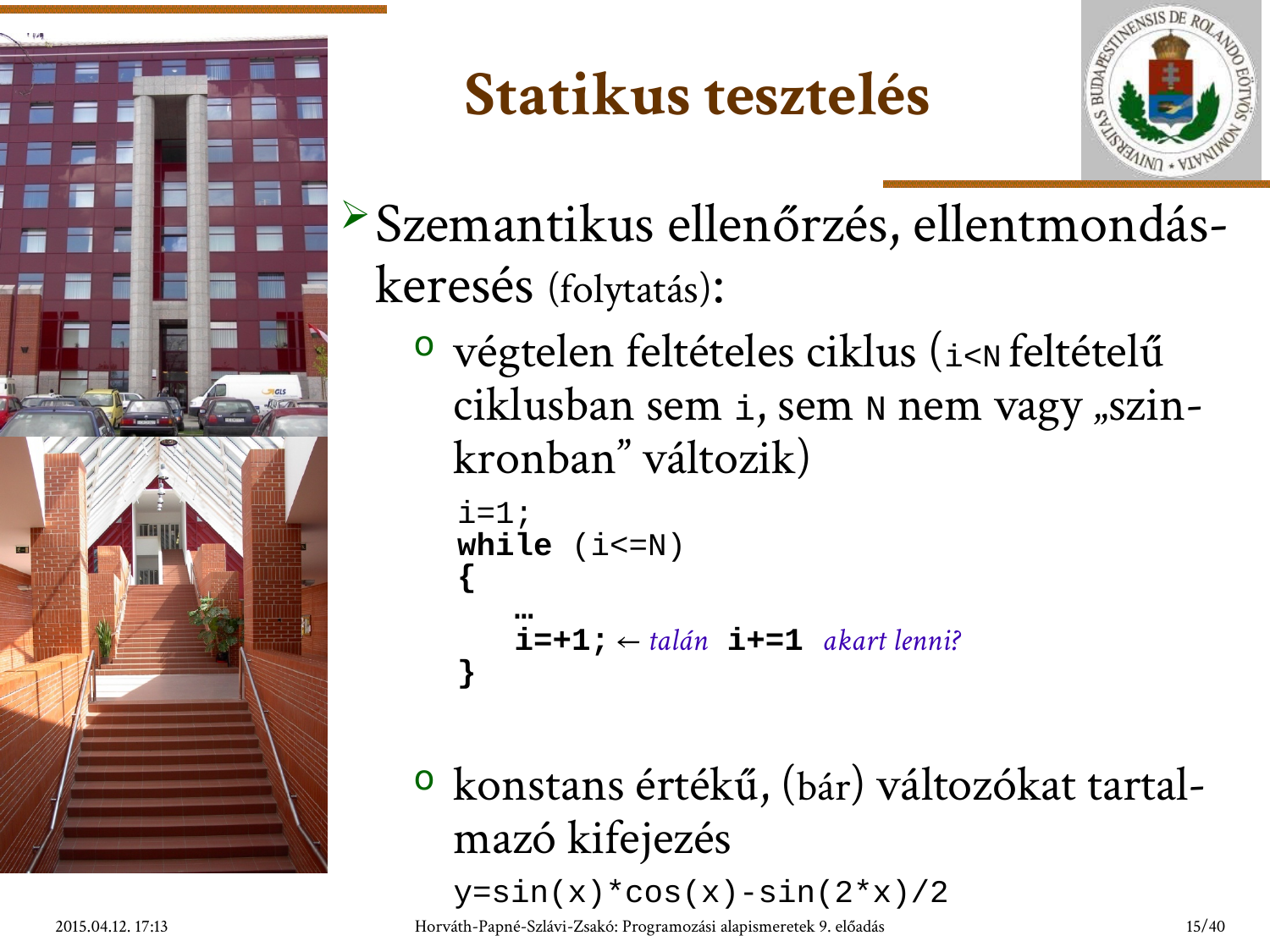

Statikus tesztelés
Szemantikus ellenőrzés, ellentmondás-keresés (folytatás):
végtelen feltételes ciklus (i<N feltételű ciklusban sem i, sem N nem vagy „szin-kronban” változik)

konstans értékű, (bár) változókat tartal-mazó kifejezés
	y=sin(x)*cos(x)-sin(2*x)/2
i=1;
while (i<=N)
{
   …
   i=+1; ← talán i+=1 akart lenni?
}
2015.04.12. 17:13
Horváth-Papné-Szlávi-Zsakó: Programozási alapismeretek 9. előadás
15/40